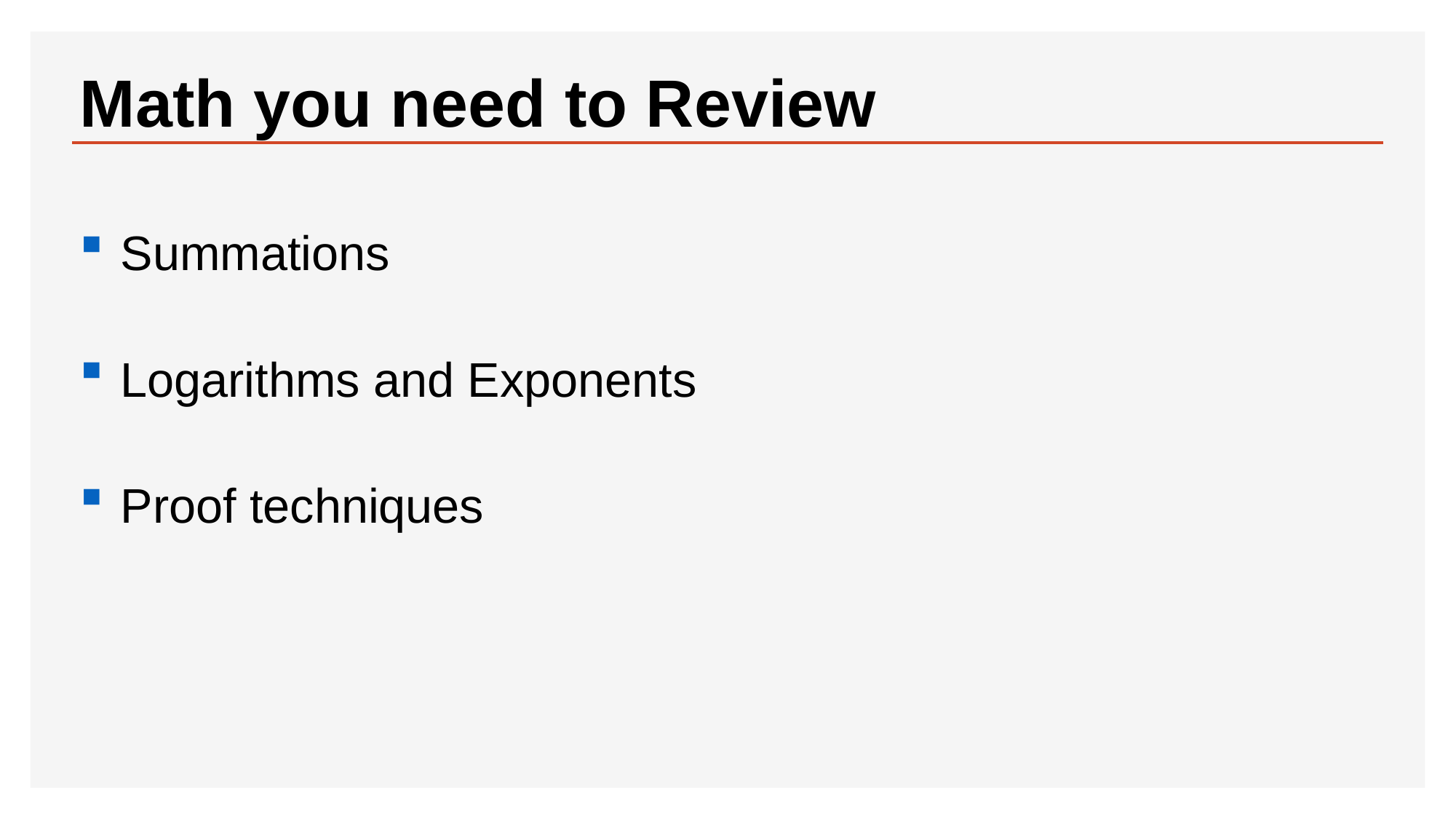

# Math you need to Review
Summations
Logarithms and Exponents
Proof techniques